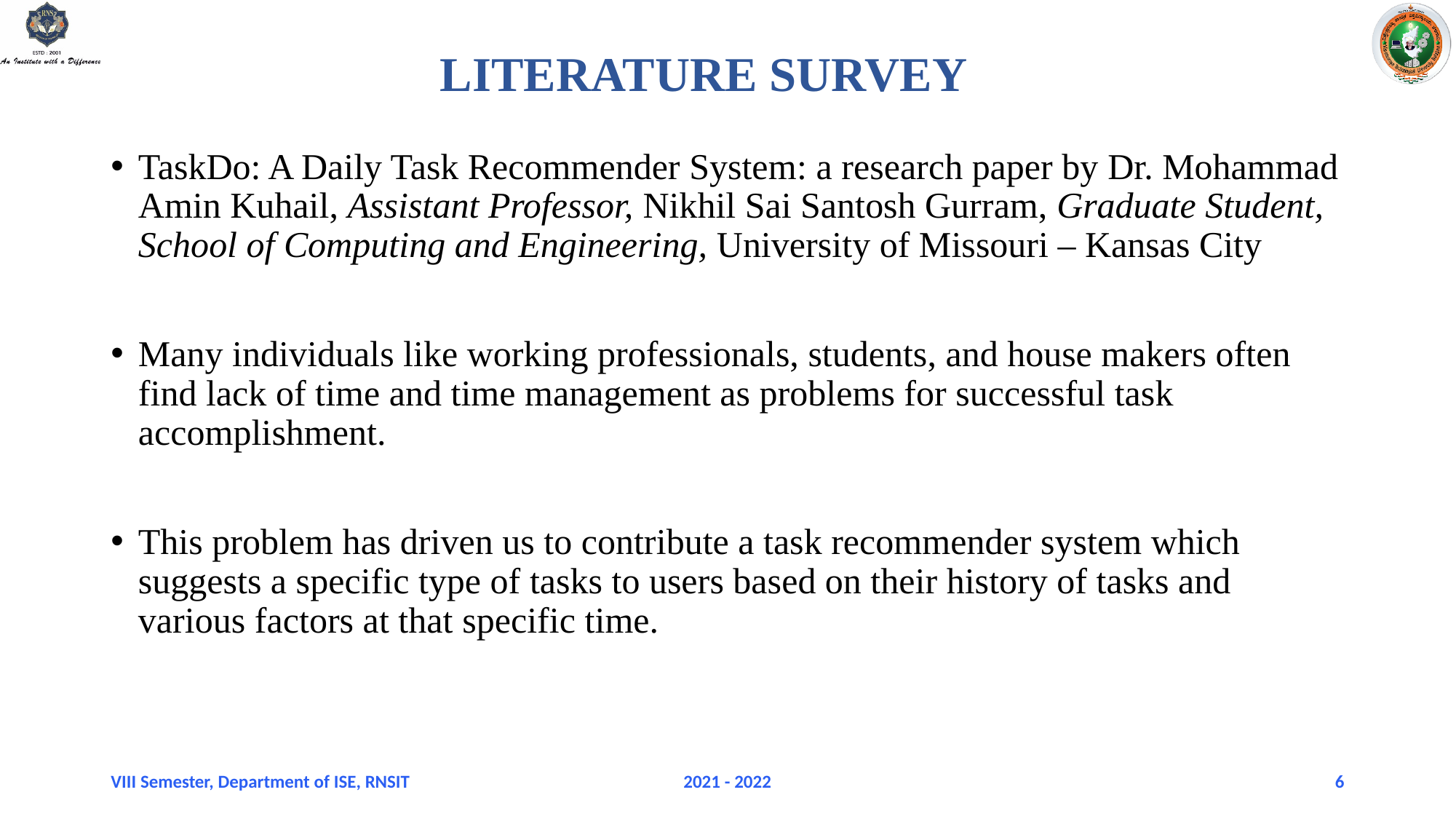

# LITERATURE SURVEY
TaskDo: A Daily Task Recommender System: a research paper by Dr. Mohammad Amin Kuhail, Assistant Professor, Nikhil Sai Santosh Gurram, Graduate Student, School of Computing and Engineering, University of Missouri – Kansas City

Many individuals like working professionals, students, and house makers often find lack of time and time management as problems for successful task accomplishment.

This problem has driven us to contribute a task recommender system which suggests a specific type of tasks to users based on their history of tasks and various factors at that specific time.
VIII Semester, Department of ISE, RNSIT
2021 - 2022
6